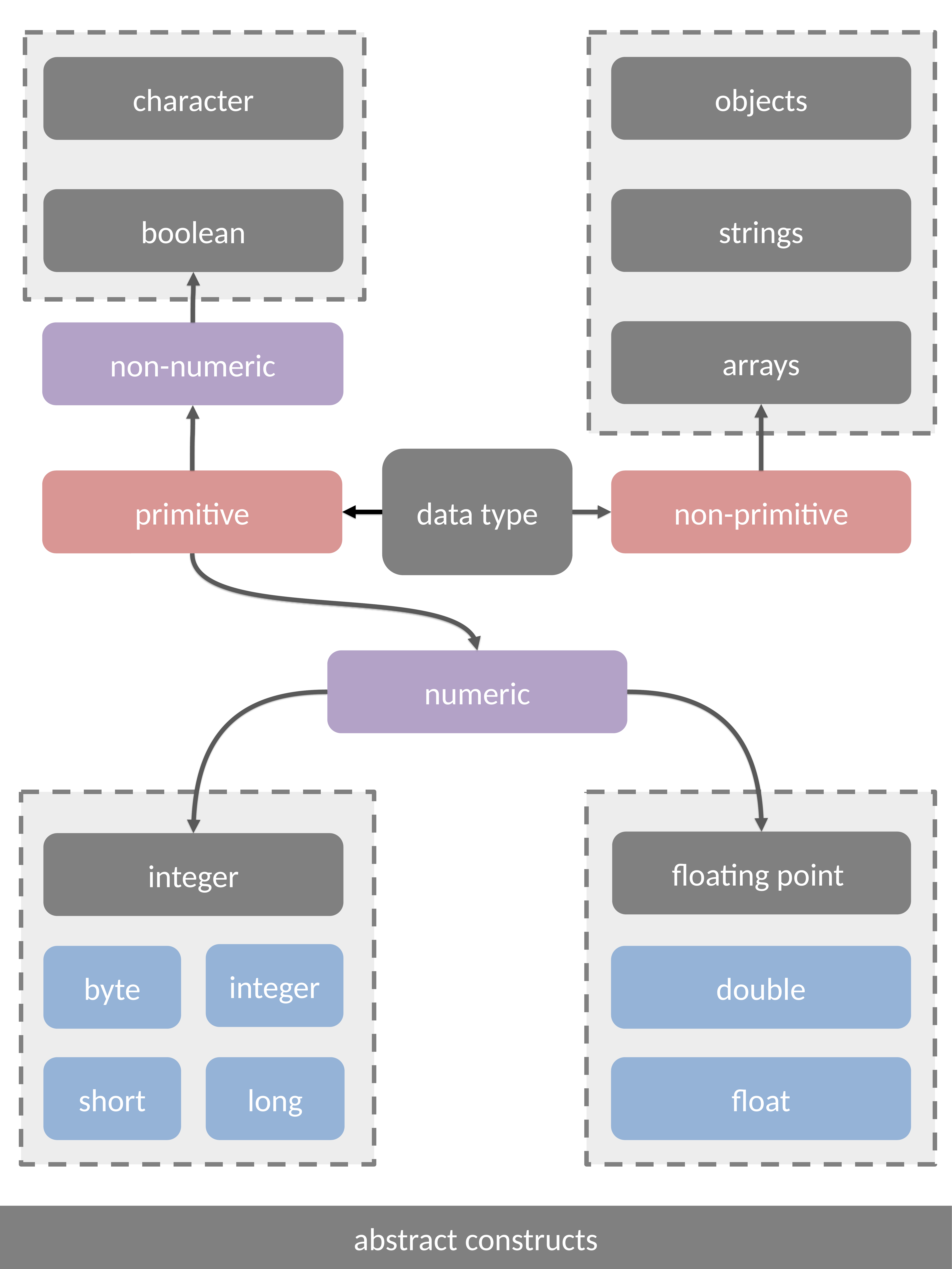

objects
character
strings
boolean
arrays
non-numeric
data type
primitive
non-primitive
numeric

floating point
integer
integer
byte
double
short
long
float
abstract constructs